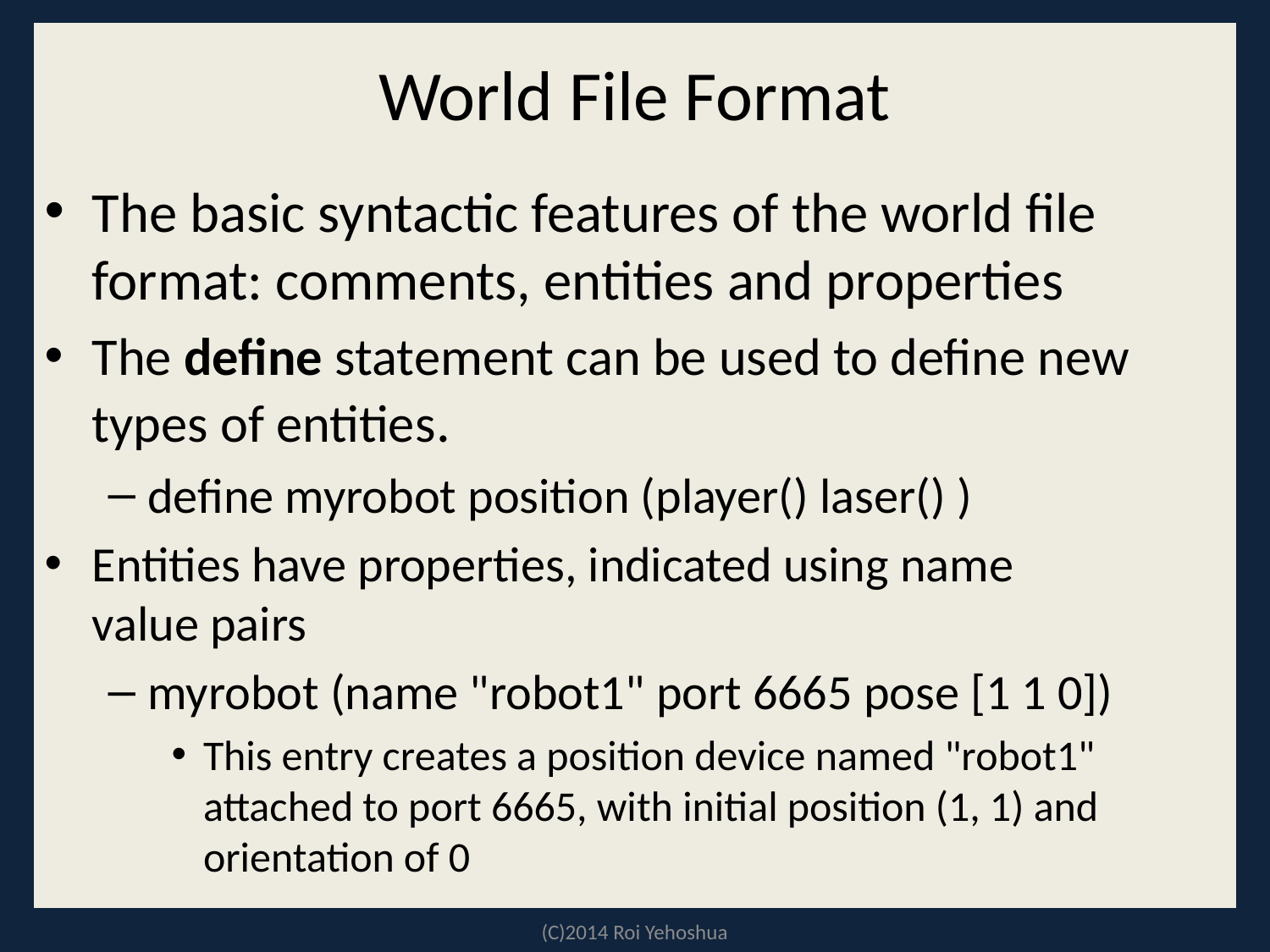

# World File Format
The basic syntactic features of the world file format: comments, entities and properties
The define statement can be used to define new types of entities.
define myrobot position (player() laser() )
Entities have properties, indicated using name value pairs
myrobot (name "robot1" port 6665 pose [1 1 0])
This entry creates a position device named "robot1" attached to port 6665, with initial position (1, 1) and orientation of 0

(C)2014 Roi Yehoshua